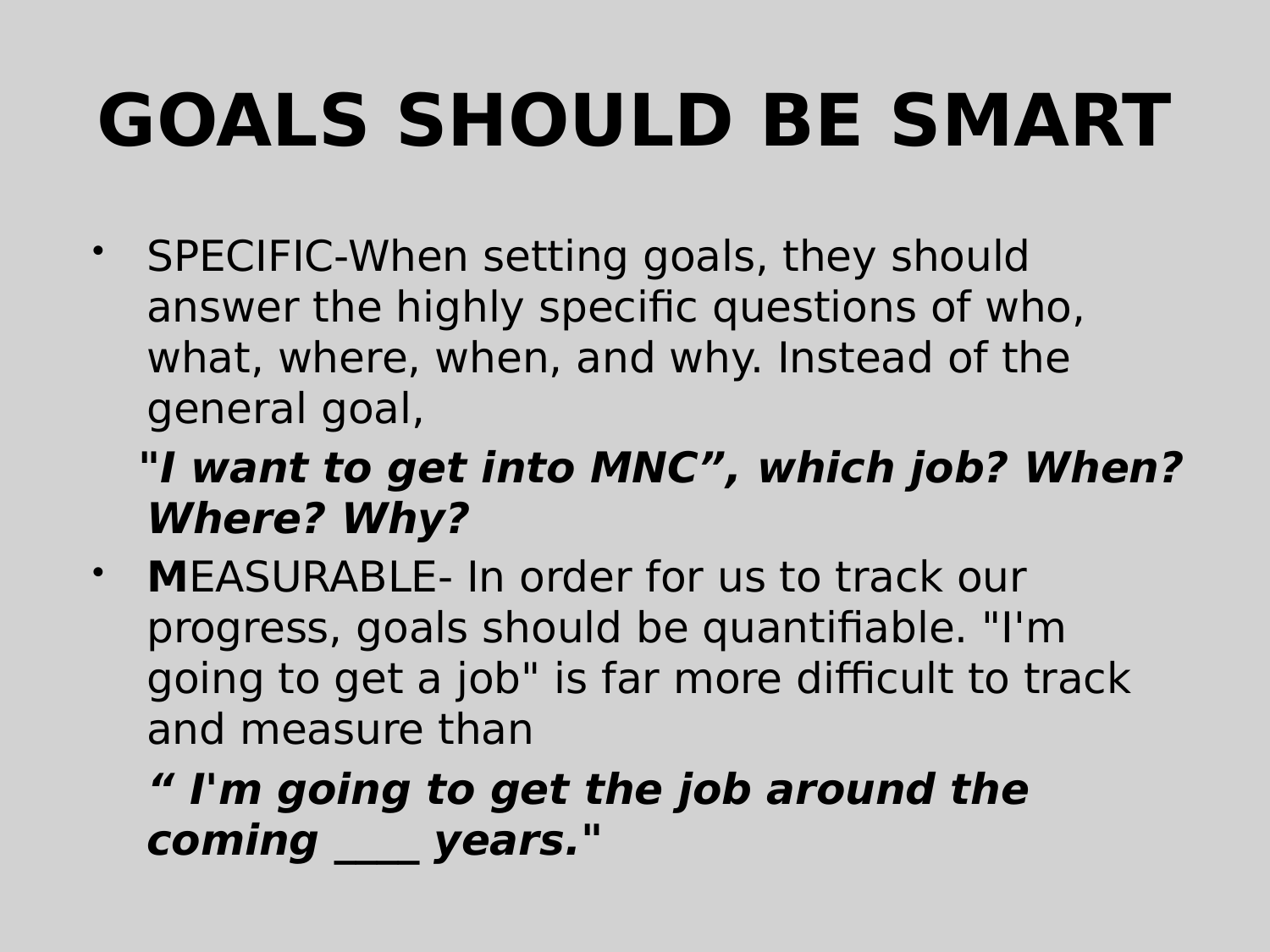

# GOALS SHOULD BE SMART
SPECIFIC-When setting goals, they should answer the highly specific questions of who, what, where, when, and why. Instead of the general goal,
   "I want to get into MNC”, which job? When? Where? Why?
MEASURABLE- In order for us to track our progress, goals should be quantifiable. "I'm going to get a job" is far more difficult to track and measure than
    “ I'm going to get the job around the coming ____ years."